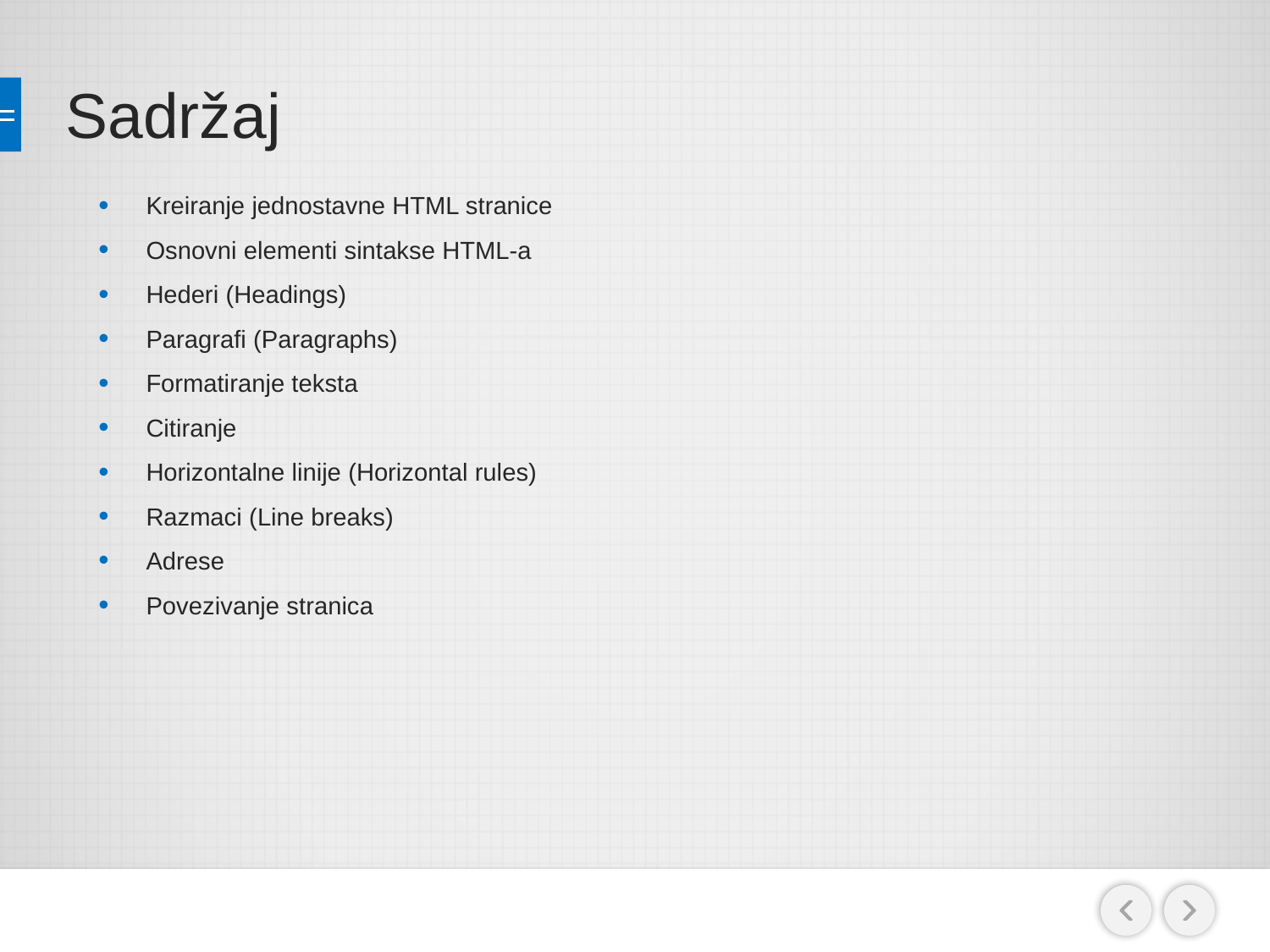

# Sadržaj
Kreiranje jednostavne HTML stranice
Osnovni elementi sintakse HTML-a
Hederi (Headings)
Paragrafi (Paragraphs)
Formatiranje teksta
Citiranje
Horizontalne linije (Horizontal rules)
Razmaci (Line breaks)
Adrese
Povezivanje stranica